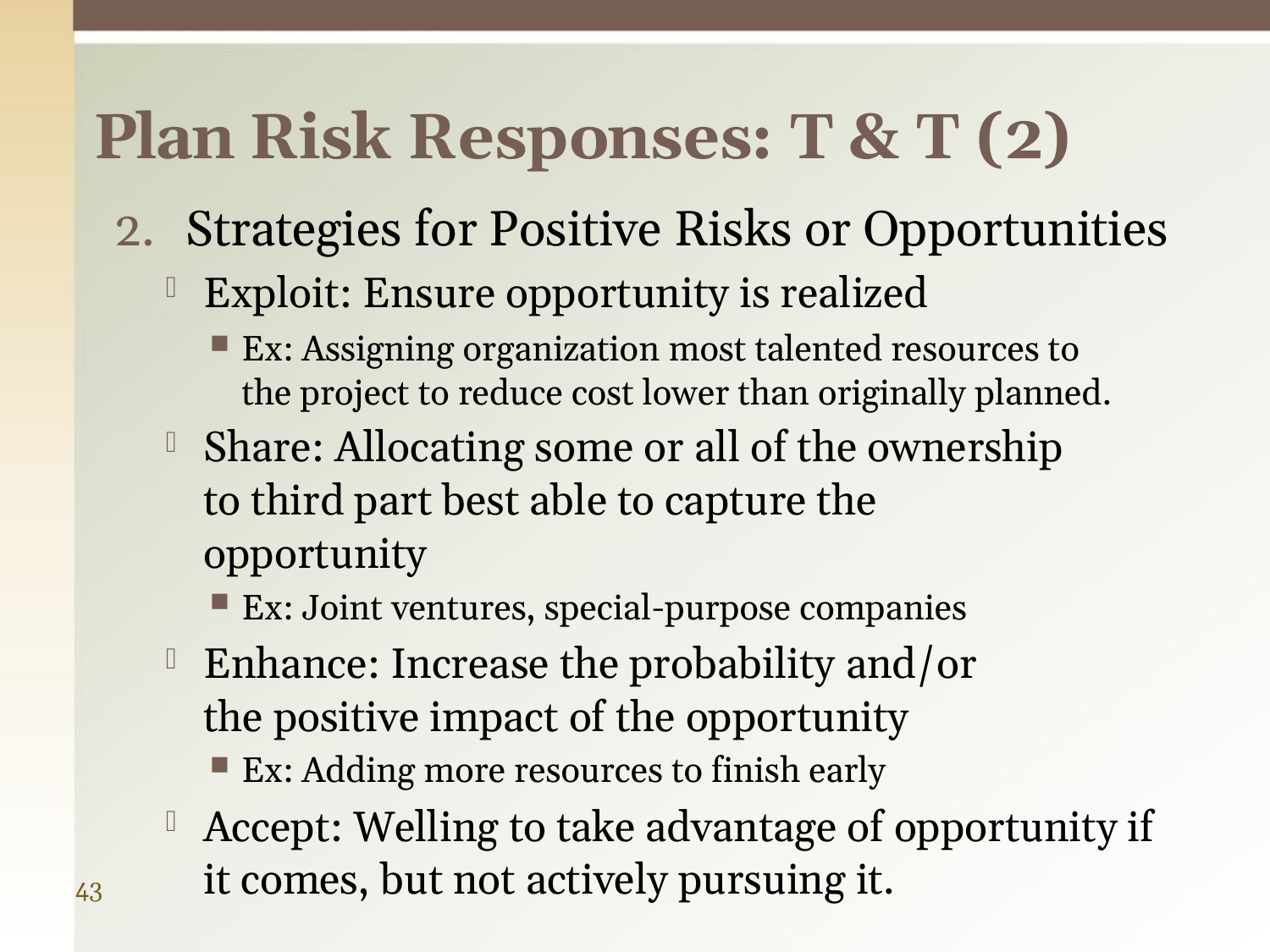

# Plan Risk Responses: T & T (2)
Strategies for Positive Risks or Opportunities
Exploit: Ensure opportunity is realized
Ex: Assigning organization most talented resources to the project to reduce cost lower than originally planned.
Share: Allocating some or all of the ownership to third part best able to capture the opportunity
Ex: Joint ventures, special-purpose companies
Enhance: Increase the probability and/or the positive impact of the opportunity
Ex: Adding more resources to finish early
Accept: Welling to take advantage of opportunity if it comes, but not actively pursuing it.
43